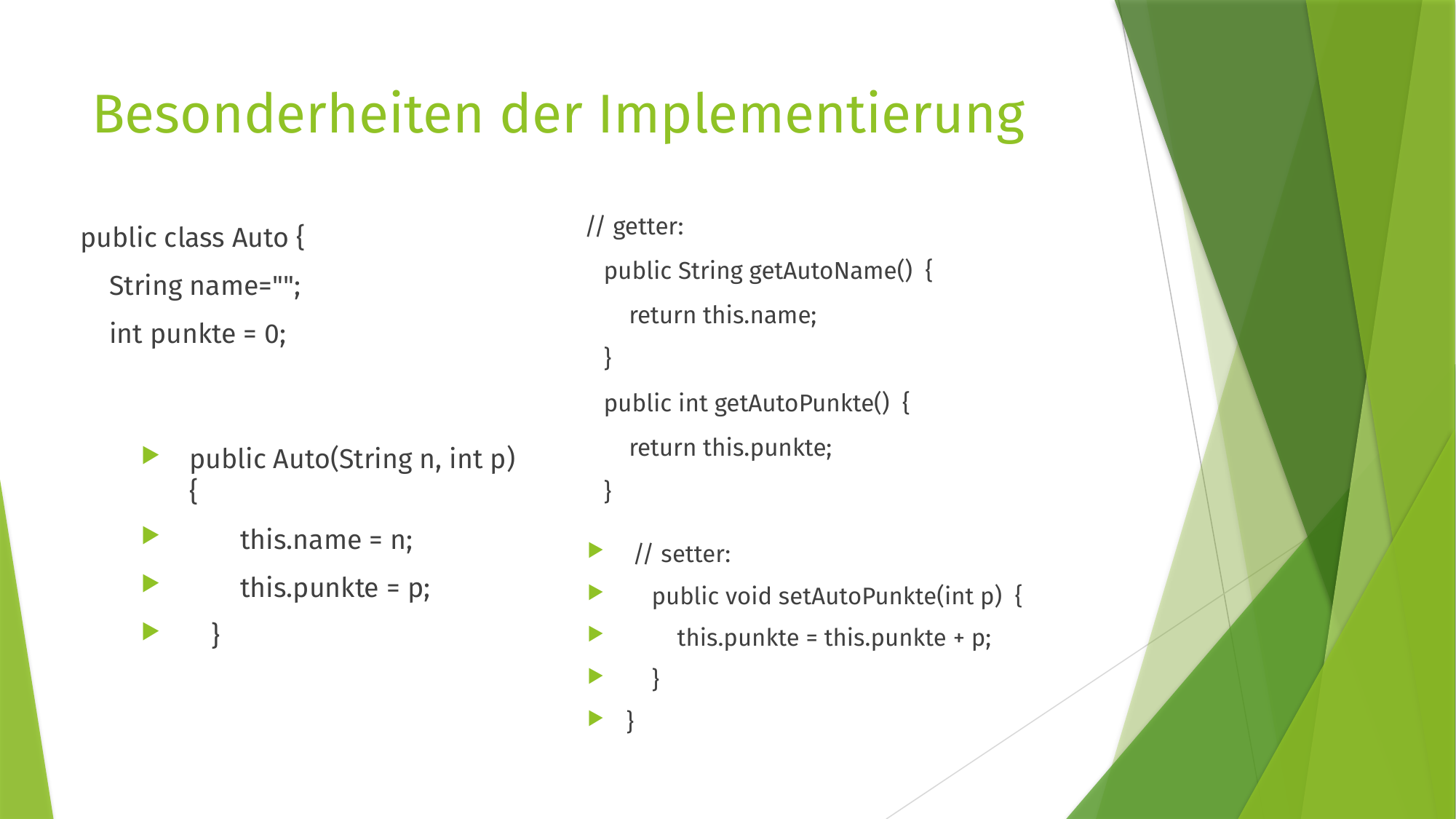

# Besonderheiten der Implementierung
 // getter:
    public String getAutoName()  {
        return this.name;
    }
    public int getAutoPunkte()  {
        return this.punkte;
    }
public class Auto {
    String name="";
    int punkte = 0;

 public Auto(String n, int p)  {
        this.name = n;
        this.punkte = p;
    }
 // setter:
    public void setAutoPunkte(int p)  {
        this.punkte = this.punkte + p;
    }
}